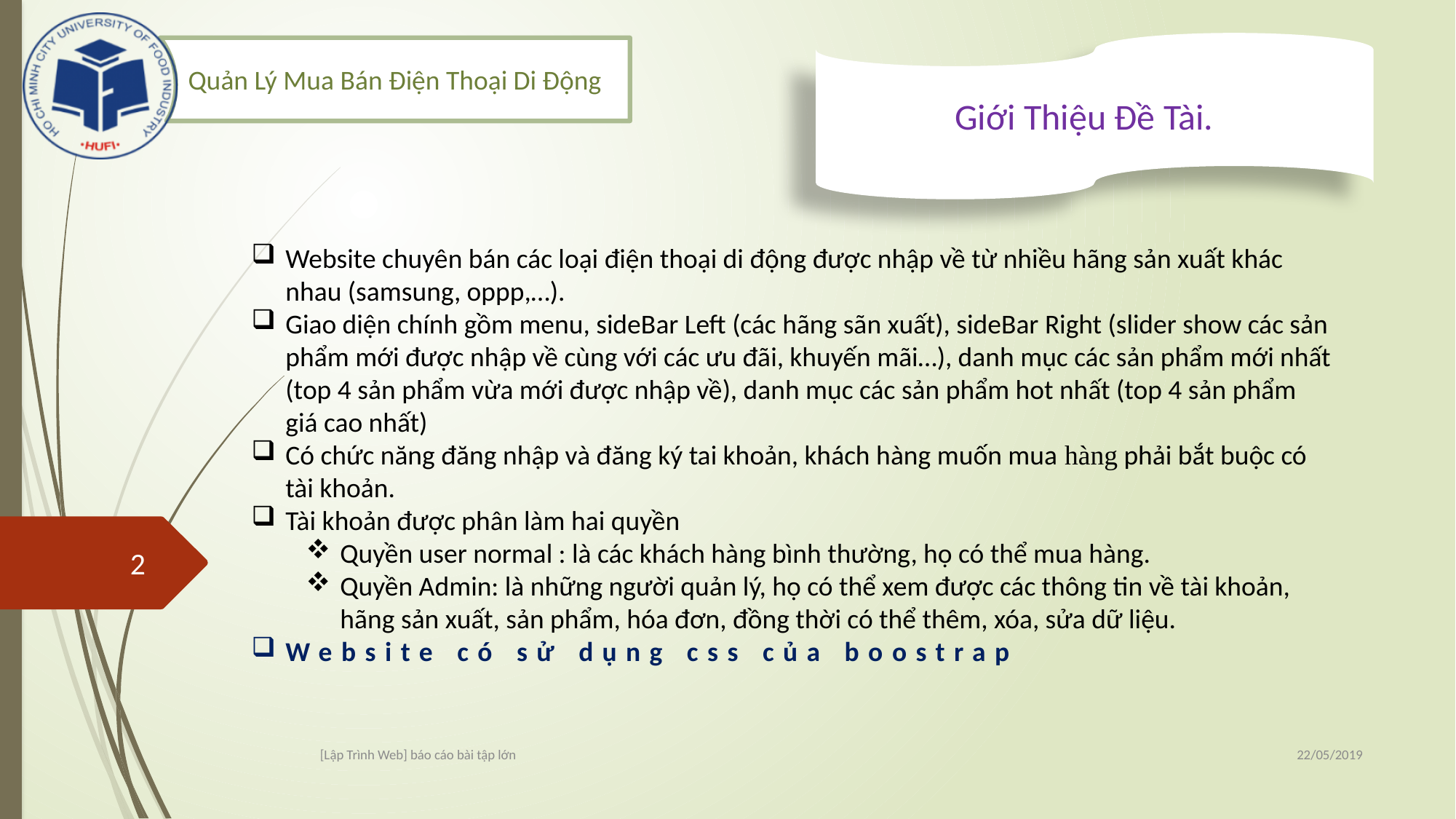

Giới Thiệu Đề Tài.
Website chuyên bán các loại điện thoại di động được nhập về từ nhiều hãng sản xuất khác nhau (samsung, oppp,…).
Giao diện chính gồm menu, sideBar Left (các hãng sãn xuất), sideBar Right (slider show các sản phẩm mới được nhập về cùng với các ưu đãi, khuyến mãi…), danh mục các sản phẩm mới nhất (top 4 sản phẩm vừa mới được nhập về), danh mục các sản phẩm hot nhất (top 4 sản phẩm giá cao nhất)
Có chức năng đăng nhập và đăng ký tai khoản, khách hàng muốn mua hàng phải bắt buộc có tài khoản.
Tài khoản được phân làm hai quyền
Quyền user normal : là các khách hàng bình thường, họ có thể mua hàng.
Quyền Admin: là những người quản lý, họ có thể xem được các thông tin về tài khoản, hãng sản xuất, sản phẩm, hóa đơn, đồng thời có thể thêm, xóa, sửa dữ liệu.
Website có sử dụng css của boostrap
2
22/05/2019
[Lập Trình Web] báo cáo bài tập lớn